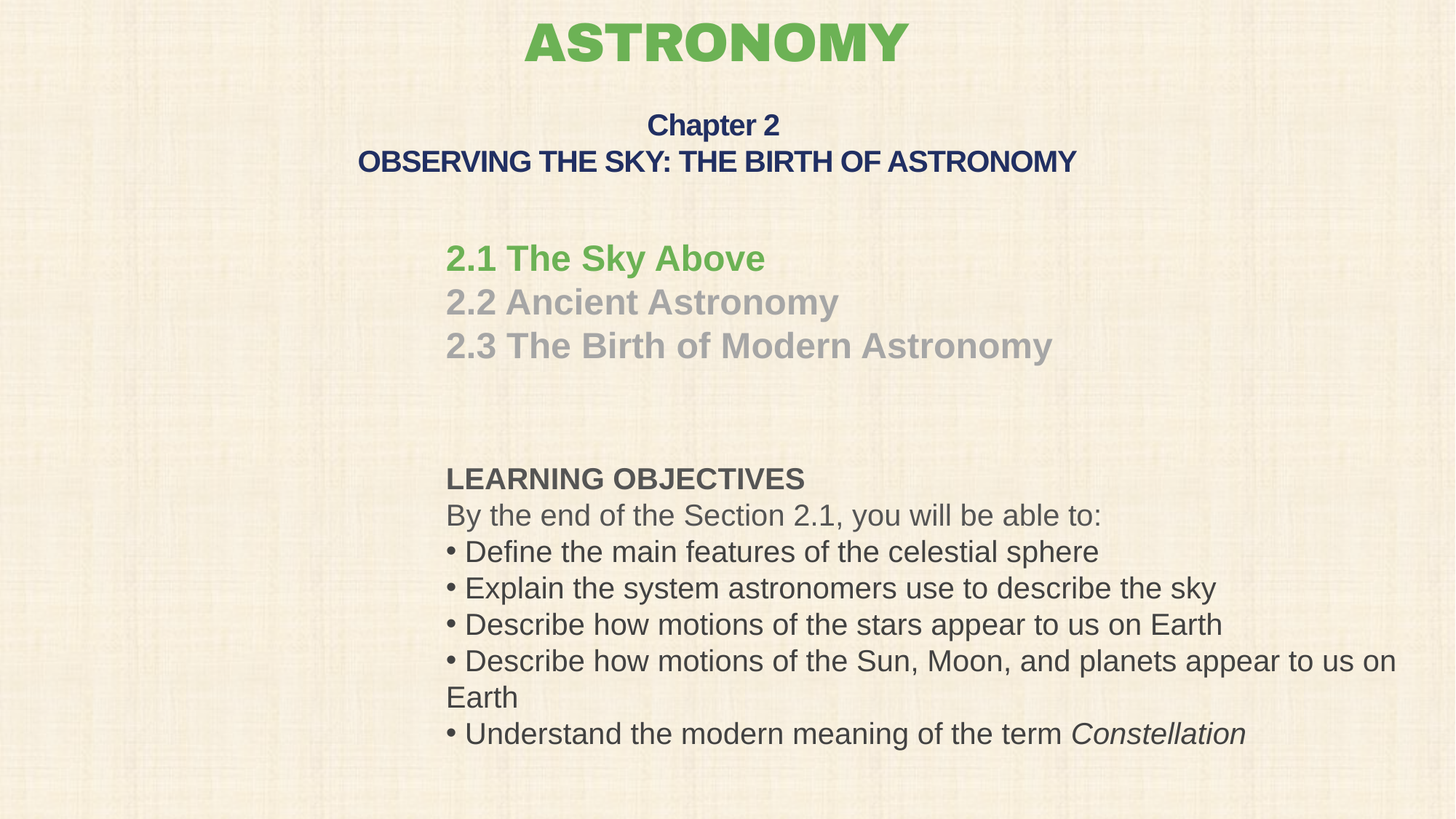

ASTRONOMY

Chapter 2
OBSERVING THE SKY: THE BIRTH OF ASTRONOMY

2.1 The Sky Above
2.2 Ancient Astronomy
2.3 The Birth of Modern Astronomy
LEARNING OBJECTIVES
By the end of the Section 2.1, you will be able to:
 Define the main features of the celestial sphere
 Explain the system astronomers use to describe the sky
 Describe how motions of the stars appear to us on Earth
 Describe how motions of the Sun, Moon, and planets appear to us on Earth
 Understand the modern meaning of the term Constellation